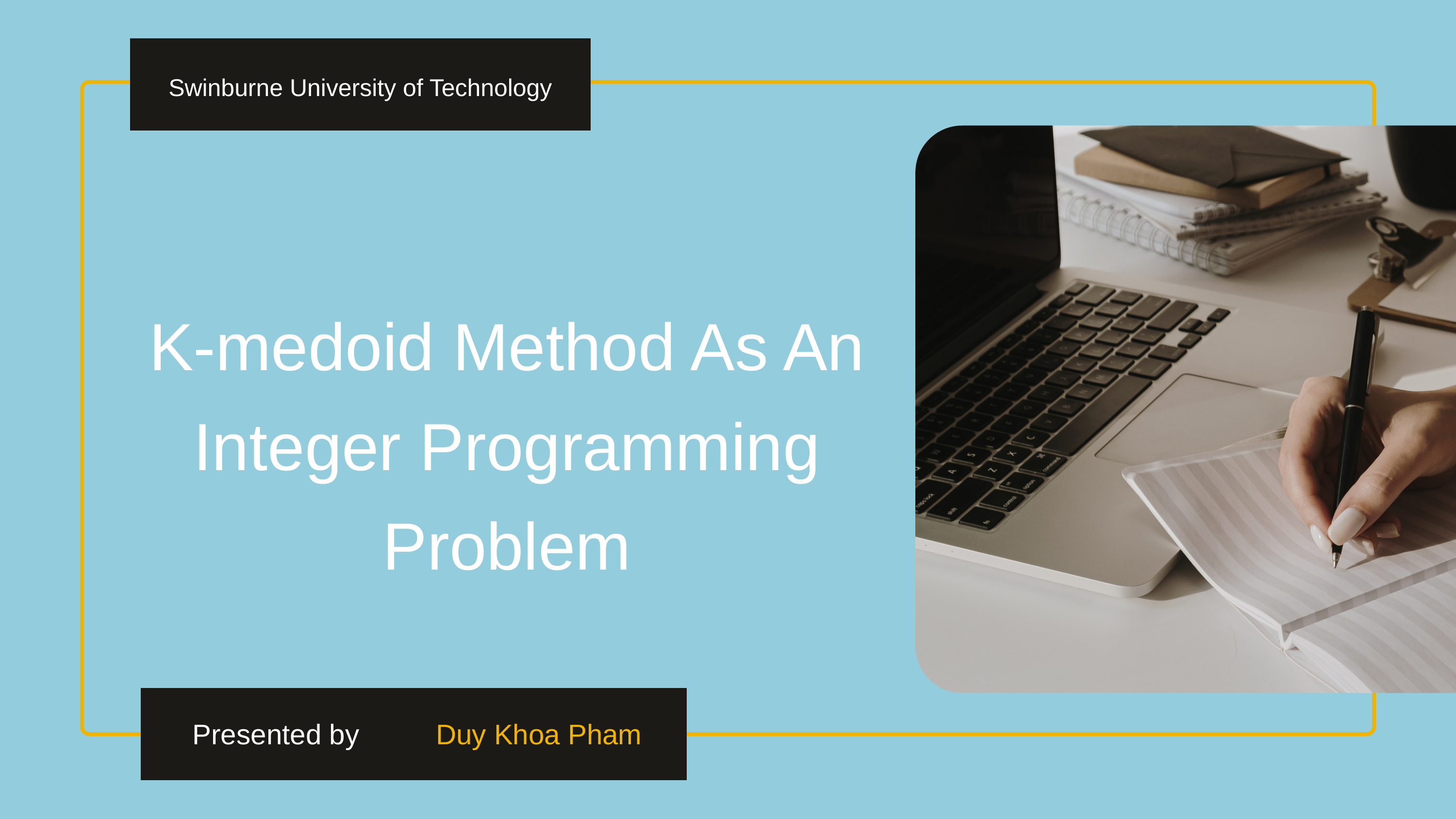

Swinburne University of Technology

K-medoid Method As An Integer Programming Problem

Presented by
Duy Khoa Pham